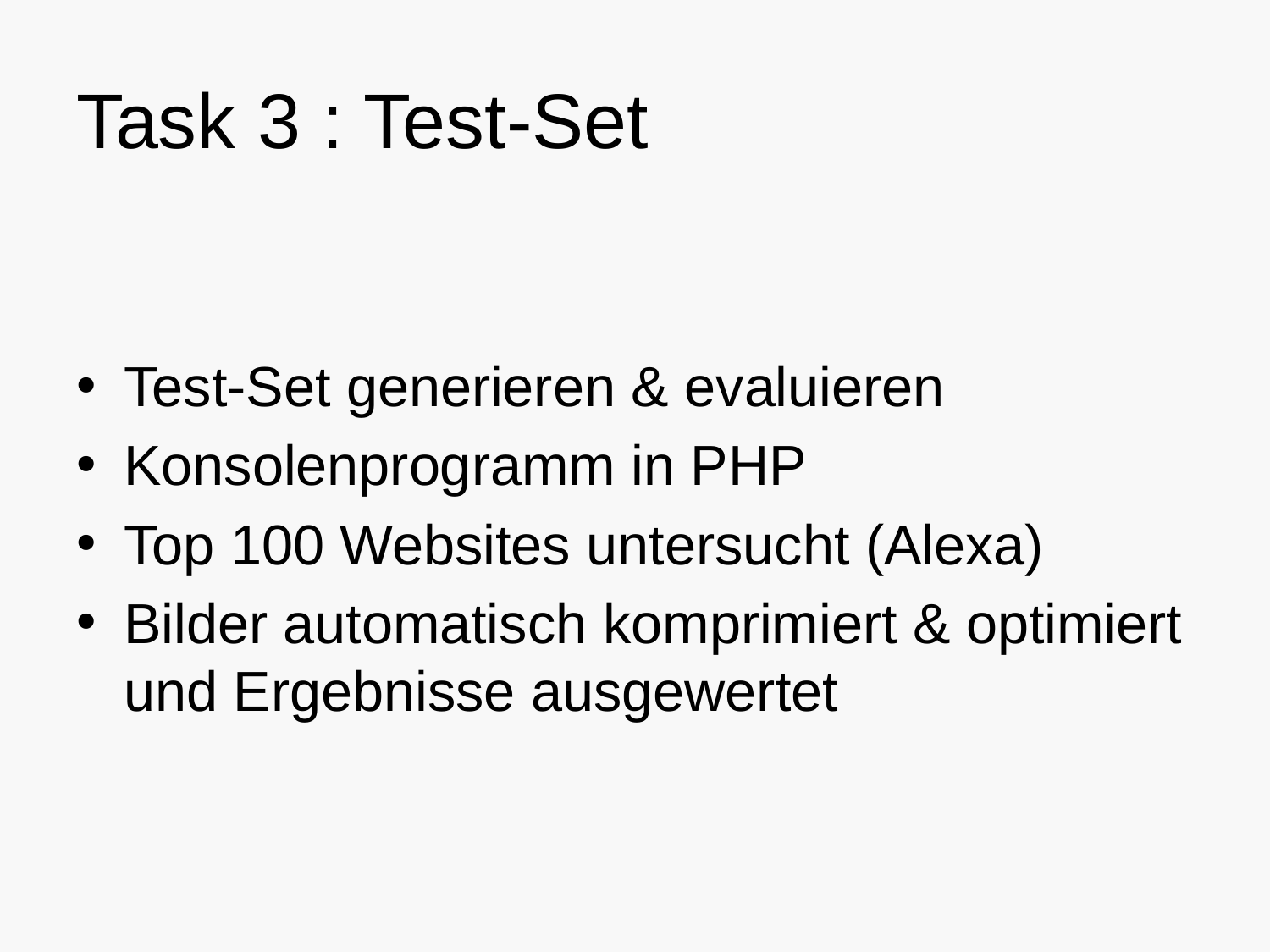

# Task 3 : Test-Set
Test-Set generieren & evaluieren
Konsolenprogramm in PHP
Top 100 Websites untersucht (Alexa)
Bilder automatisch komprimiert & optimiert und Ergebnisse ausgewertet